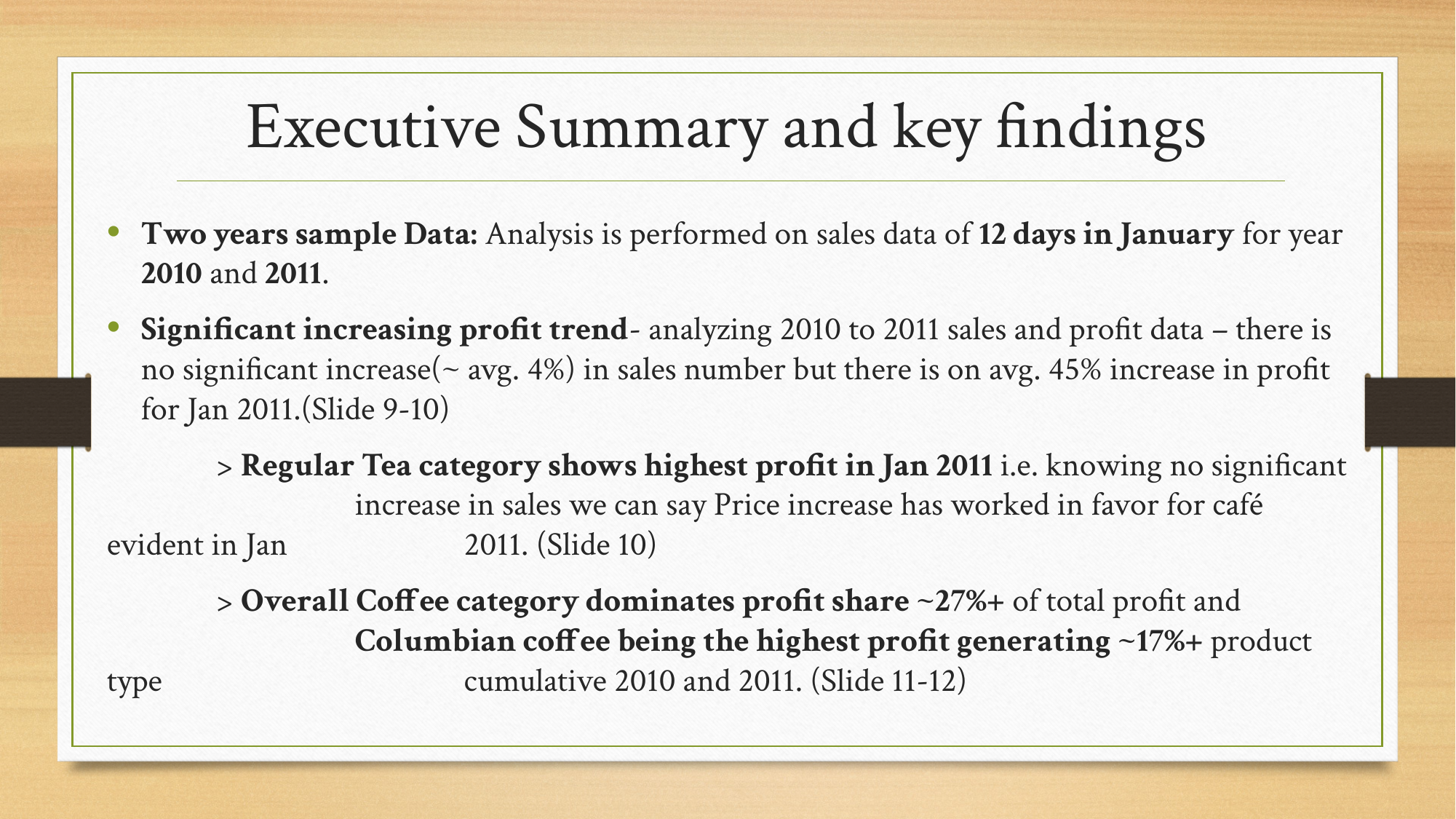

Executive Summary and key findings
Two years sample Data: Analysis is performed on sales data of 12 days in January for year 2010 and 2011.
Significant increasing profit trend- analyzing 2010 to 2011 sales and profit data – there is no significant increase(~ avg. 4%) in sales number but there is on avg. 45% increase in profit for Jan 2011.(Slide 9-10)
	> Regular Tea category shows highest profit in Jan 2011 i.e. knowing no significant 	   	    increase in sales we can say Price increase has worked in favor for café evident in Jan 		    2011. (Slide 10)
	> Overall Coffee category dominates profit share ~27%+ of total profit and 	   		    Columbian coffee being the highest profit generating ~17%+ product type 			    cumulative 2010 and 2011. (Slide 11-12)